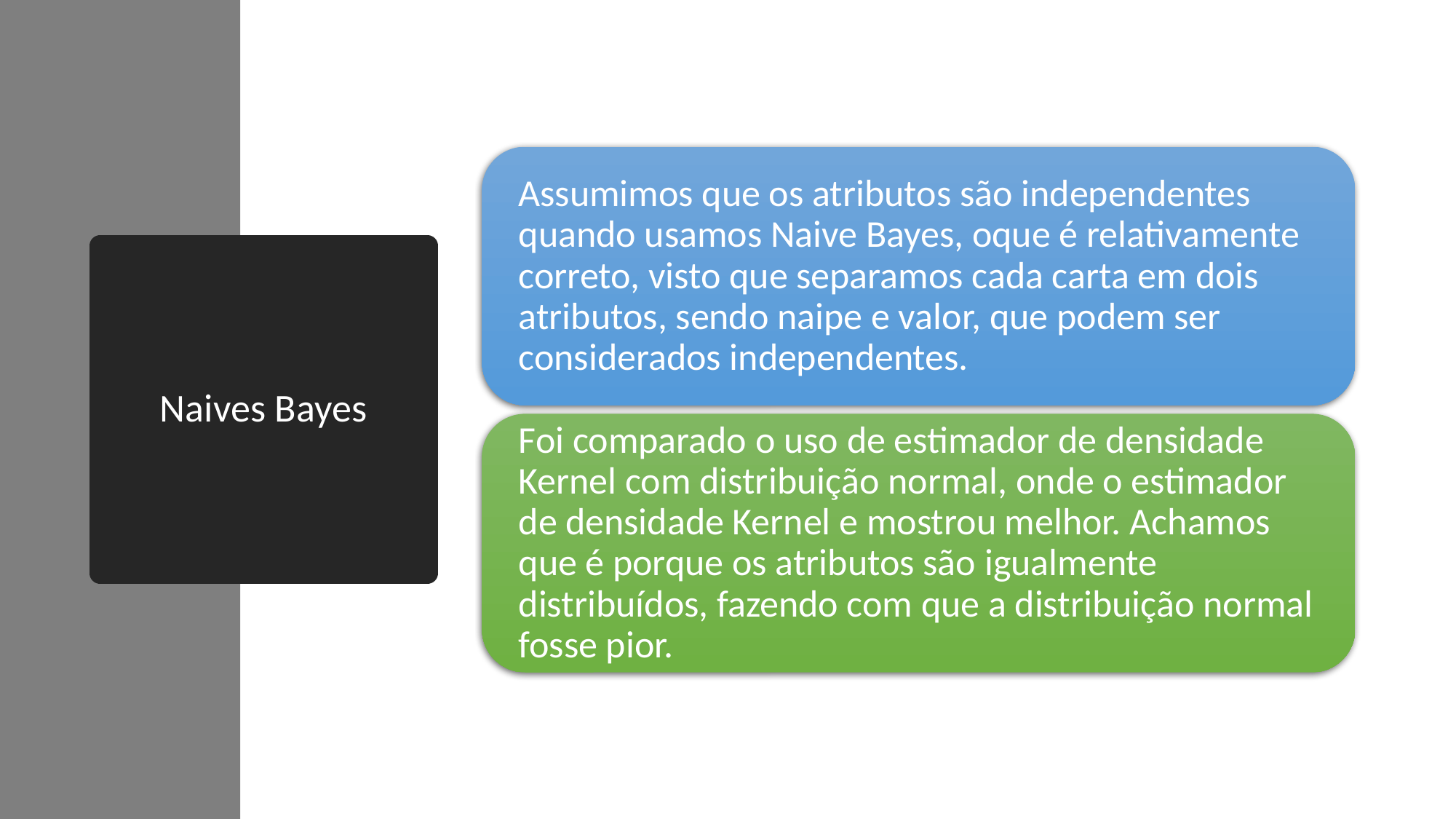

Assumimos que os atributos são independentes quando usamos Naive Bayes, oque é relativamente correto, visto que separamos cada carta em dois atributos, sendo naipe e valor, que podem ser considerados independentes.
Foi comparado o uso de estimador de densidade Kernel com distribuição normal, onde o estimador de densidade Kernel e mostrou melhor. Achamos que é porque os atributos são igualmente distribuídos, fazendo com que a distribuição normal fosse pior.
# Naives Bayes